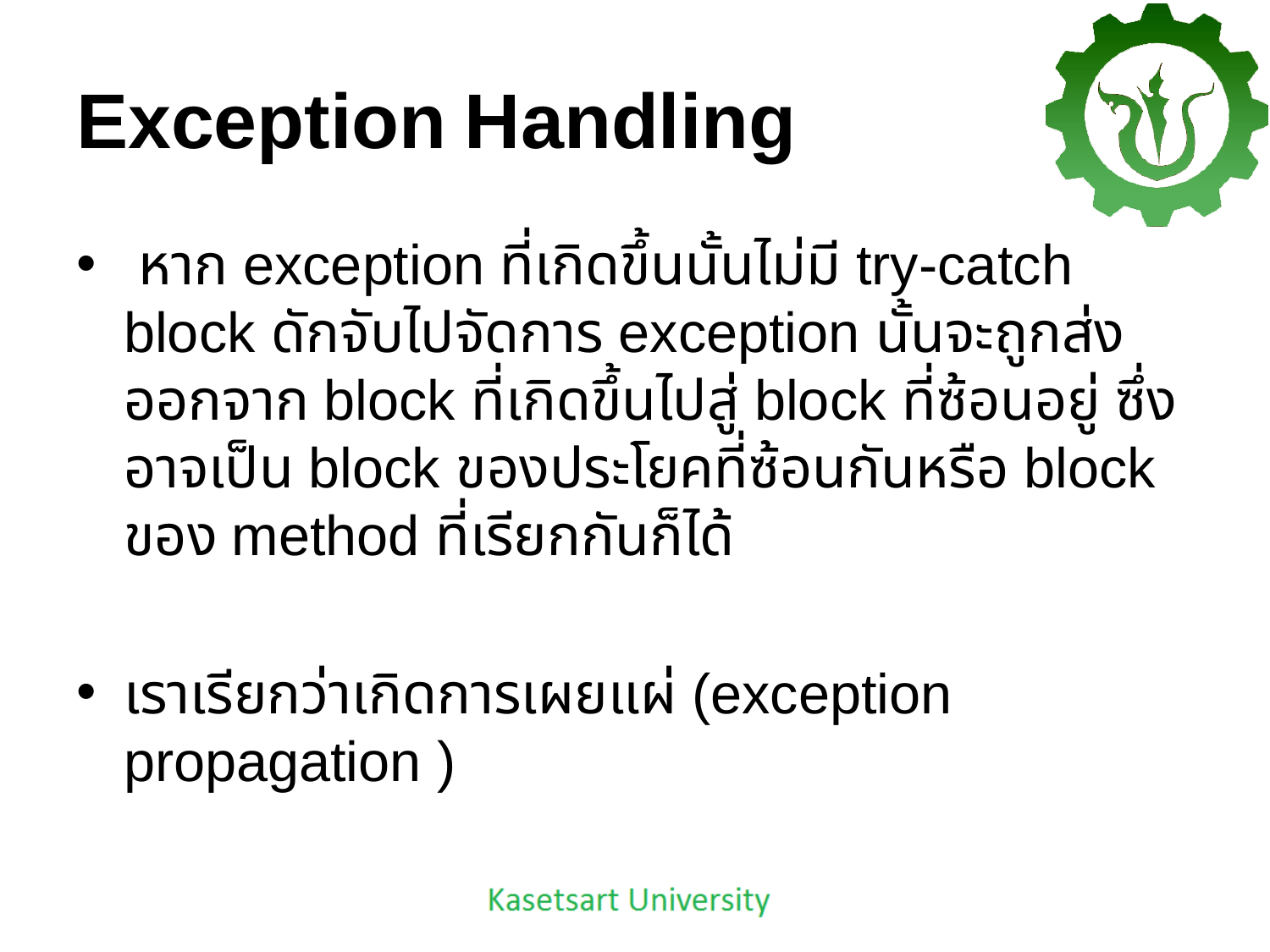

# Exception Handling
 หาก exception ที่เกิดขึ้นนั้นไม่มี try-catch block ดักจับไปจัดการ exception นั้นจะถูกส่งออกจาก block ที่เกิดขึ้นไปสู่ block ที่ซ้อนอยู่ ซึ่งอาจเป็น block ของประโยคที่ซ้อนกันหรือ block ของ method ที่เรียกกันก็ได้

เราเรียกว่าเกิดการเผยแผ่ (exception propagation )